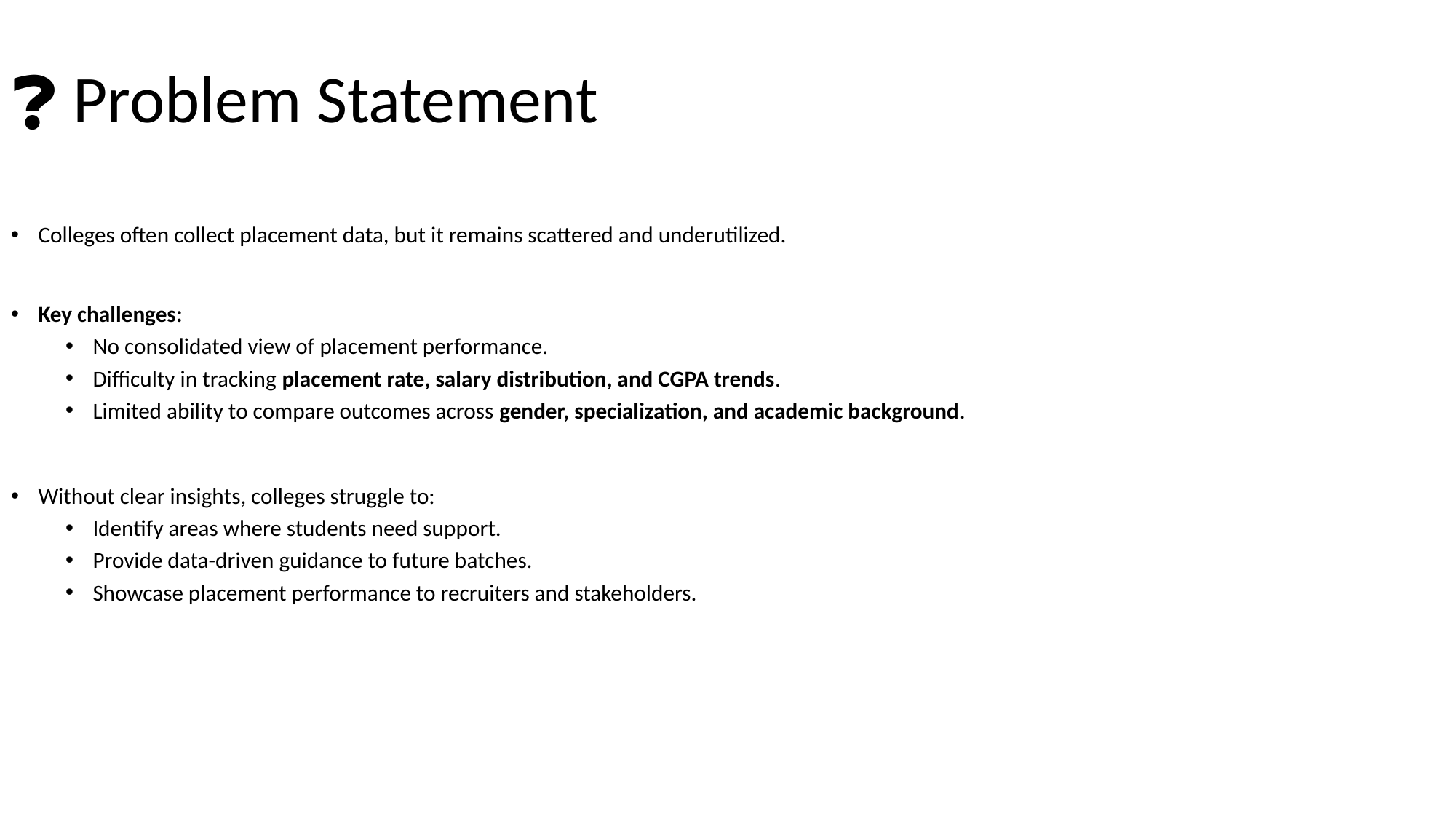

# ❓ Problem Statement
Colleges often collect placement data, but it remains scattered and underutilized.

Key challenges:
No consolidated view of placement performance.
Difficulty in tracking placement rate, salary distribution, and CGPA trends.
Limited ability to compare outcomes across gender, specialization, and academic background.

Without clear insights, colleges struggle to:
Identify areas where students need support.
Provide data-driven guidance to future batches.
Showcase placement performance to recruiters and stakeholders.